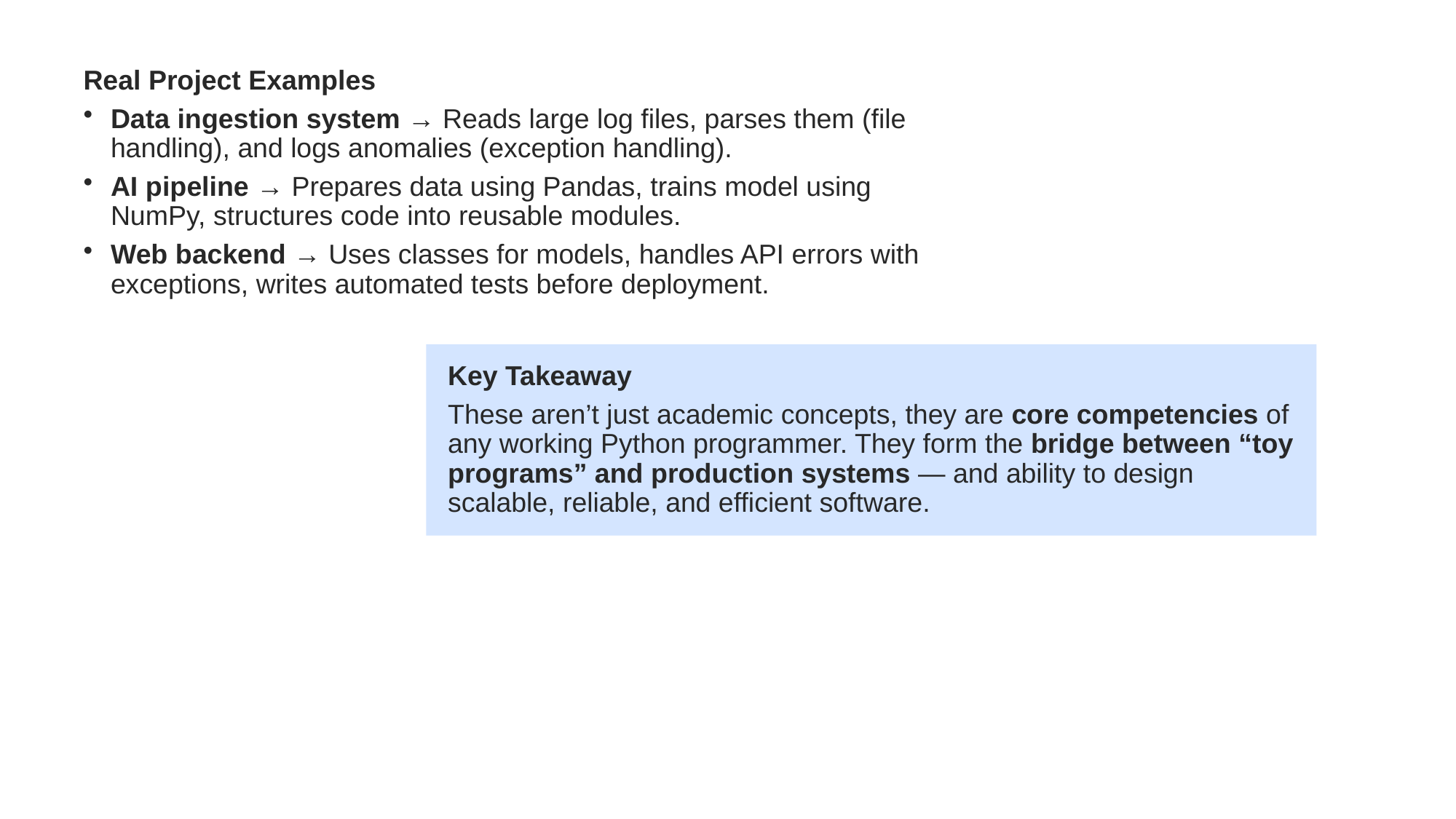

Real Project Examples
Data ingestion system → Reads large log files, parses them (file handling), and logs anomalies (exception handling).
AI pipeline → Prepares data using Pandas, trains model using NumPy, structures code into reusable modules.
Web backend → Uses classes for models, handles API errors with exceptions, writes automated tests before deployment.
Key Takeaway
These aren’t just academic concepts, they are core competencies of any working Python programmer. They form the bridge between “toy programs” and production systems — and ability to design scalable, reliable, and efficient software.